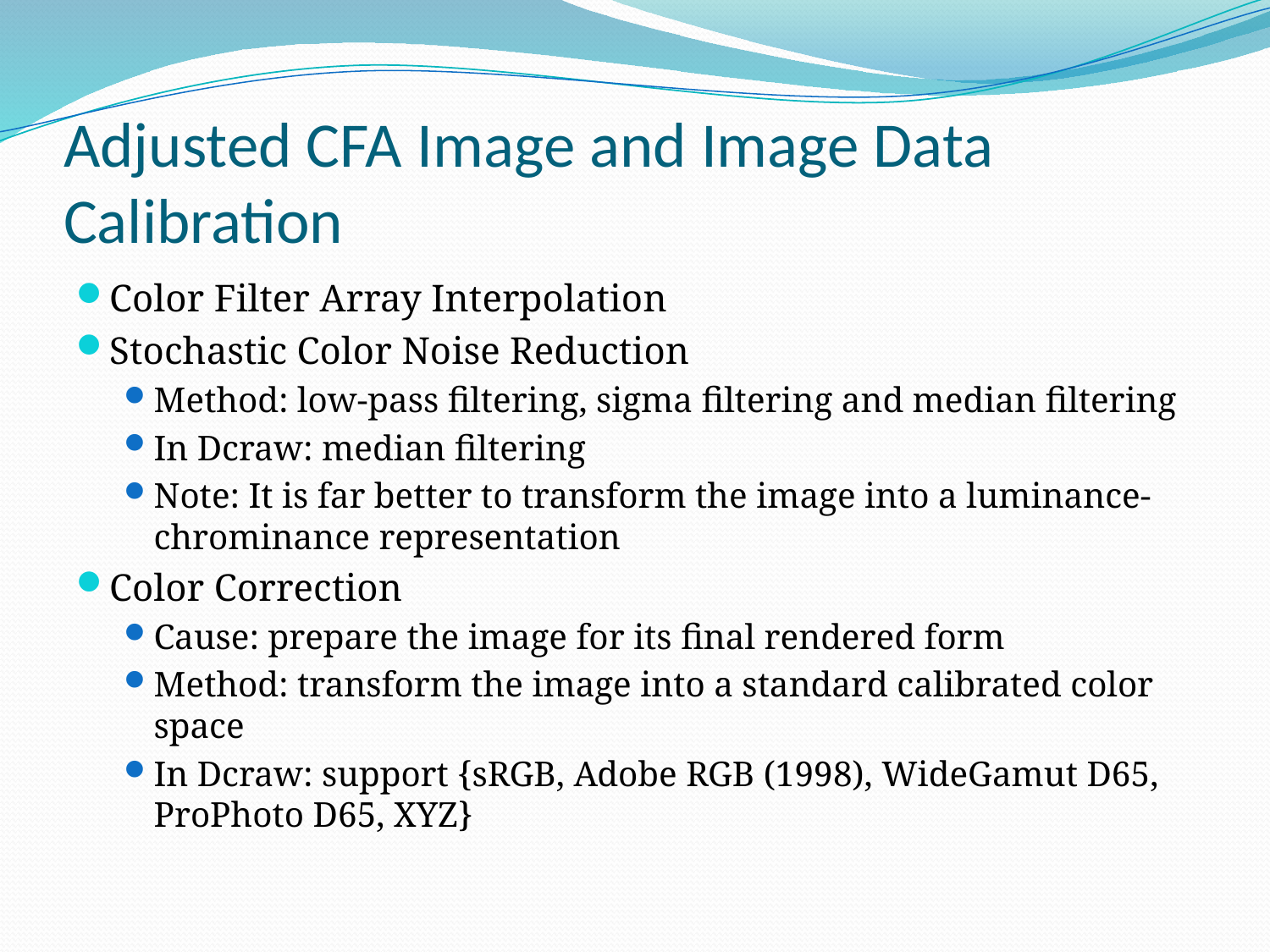

# Adjusted CFA Image and Image Data Calibration
Color Filter Array Interpolation
Stochastic Color Noise Reduction
Method: low-pass filtering, sigma filtering and median filtering
In Dcraw: median filtering
Note: It is far better to transform the image into a luminance-chrominance representation
Color Correction
Cause: prepare the image for its final rendered form
Method: transform the image into a standard calibrated color space
In Dcraw: support {sRGB, Adobe RGB (1998), WideGamut D65, ProPhoto D65, XYZ}